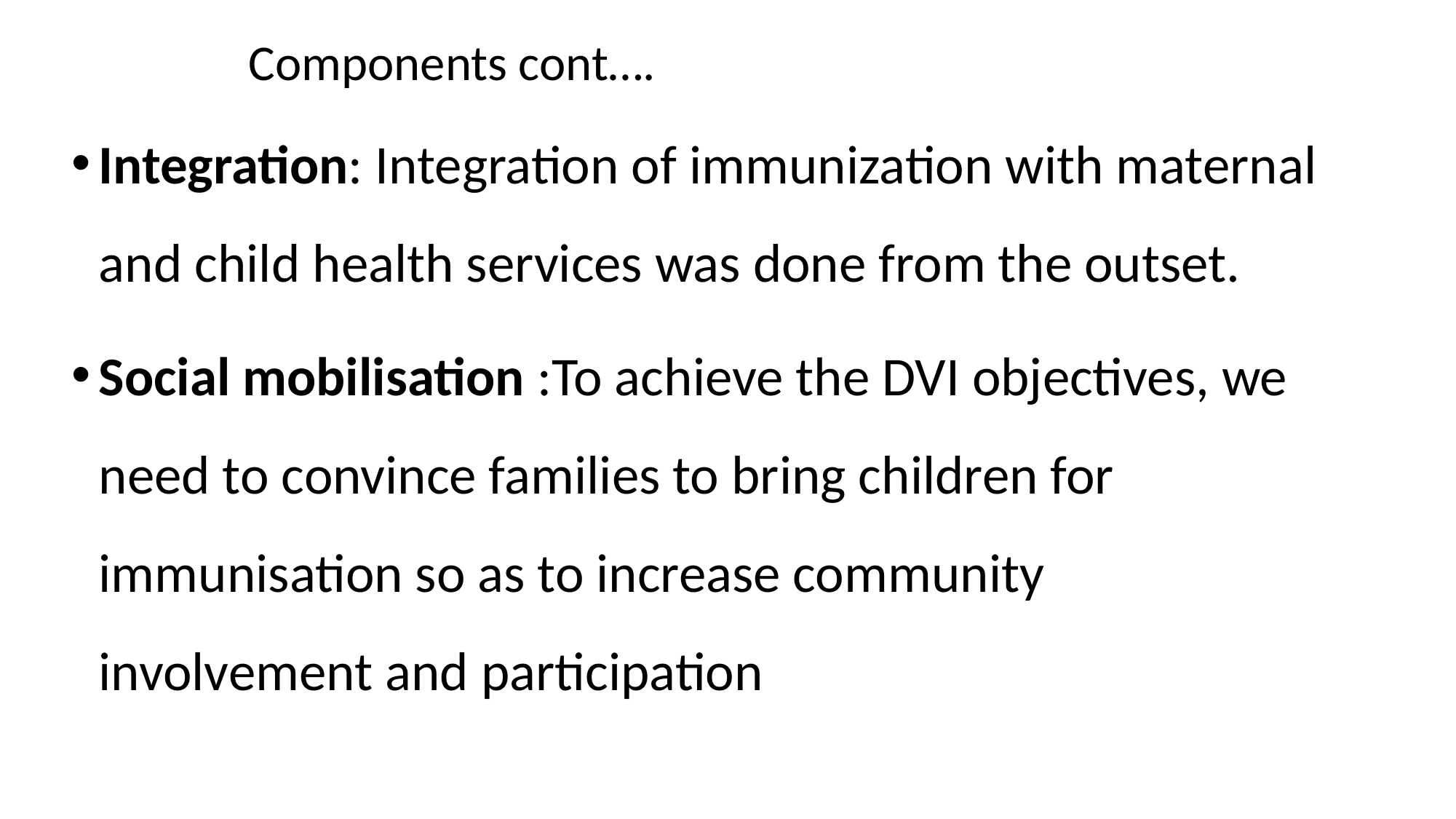

# Components cont….
Integration: Integration of immunization with maternal and child health services was done from the outset.
Social mobilisation :To achieve the DVI objectives, we need to convince families to bring children for immunisation so as to increase community involvement and participation